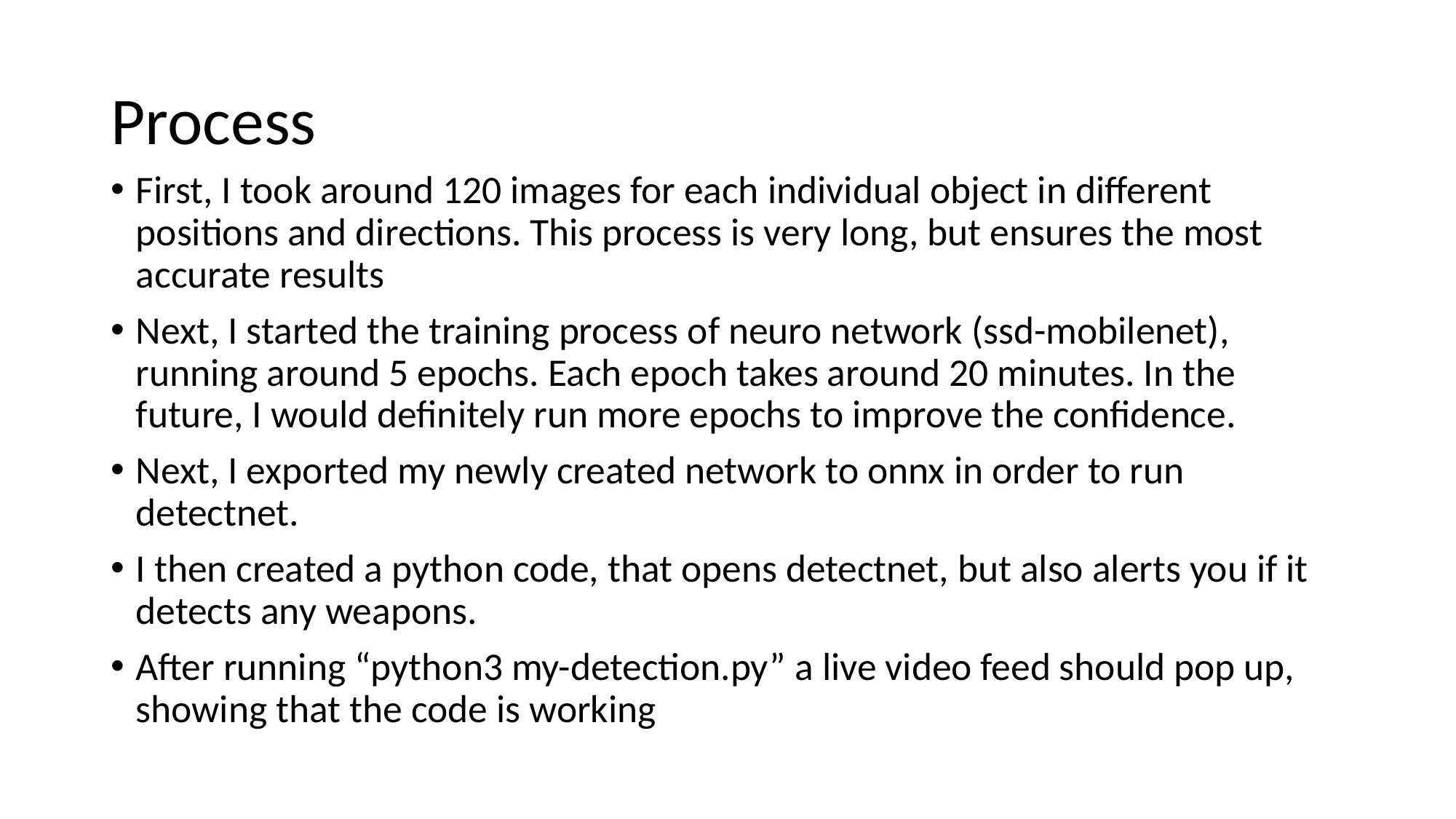

# Process
First, I took around 120 images for each individual object in different positions and directions. This process is very long, but ensures the most accurate results
Next, I started the training process of neuro network (ssd-mobilenet), running around 5 epochs. Each epoch takes around 20 minutes. In the future, I would definitely run more epochs to improve the confidence.
Next, I exported my newly created network to onnx in order to run detectnet.
I then created a python code, that opens detectnet, but also alerts you if it detects any weapons.
After running “python3 my-detection.py” a live video feed should pop up, showing that the code is working